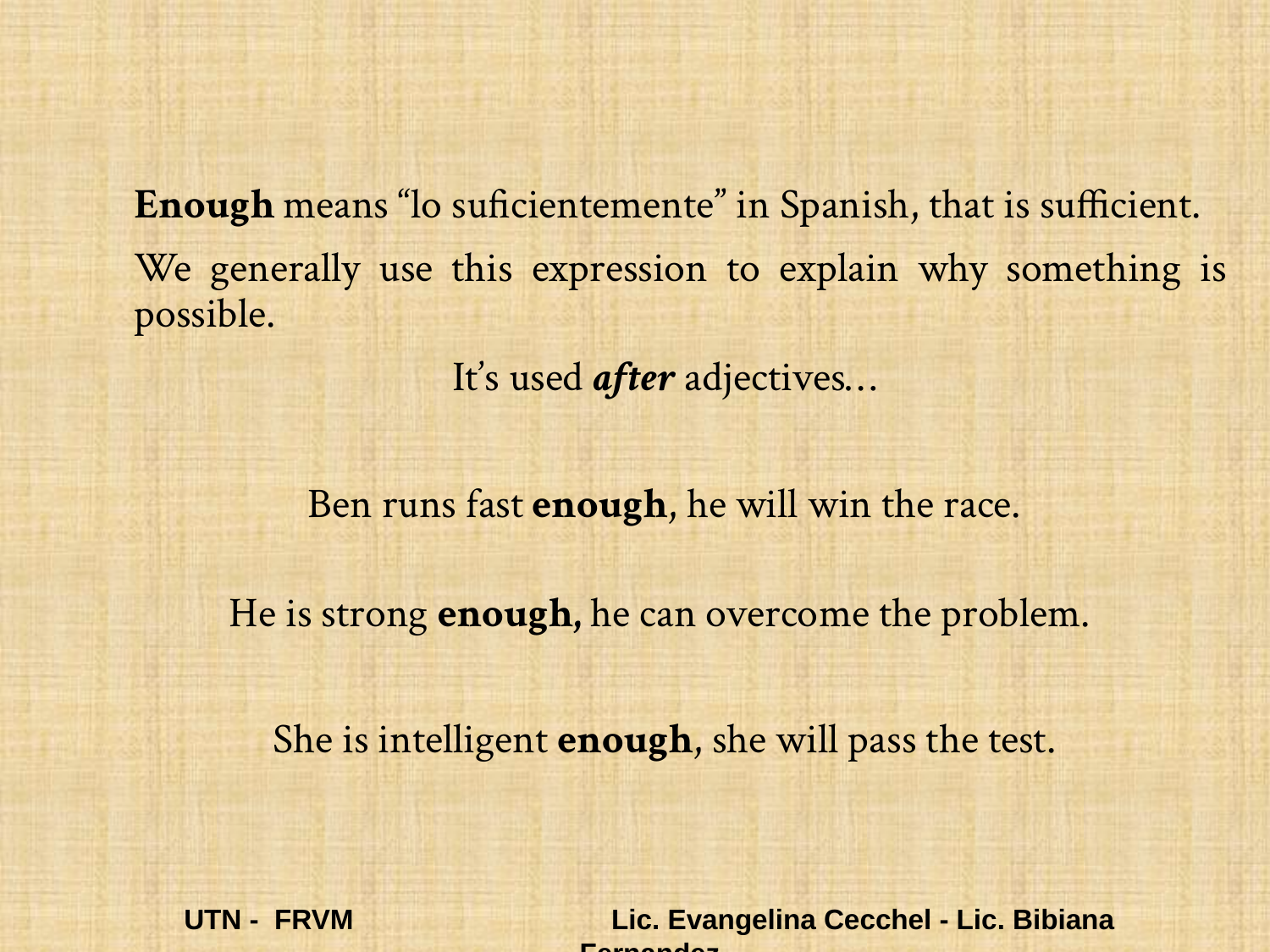

Enough means “lo suficientemente” in Spanish, that is sufficient.
	We generally use this expression to explain why something is possible.
It’s used after adjectives…

Ben runs fast enough, he will win the race.
He is strong enough, he can overcome the problem.

She is intelligent enough, she will pass the test.

UTN -  FRVM                                 Lic. Evangelina Cecchel - Lic. Bibiana Fernandez